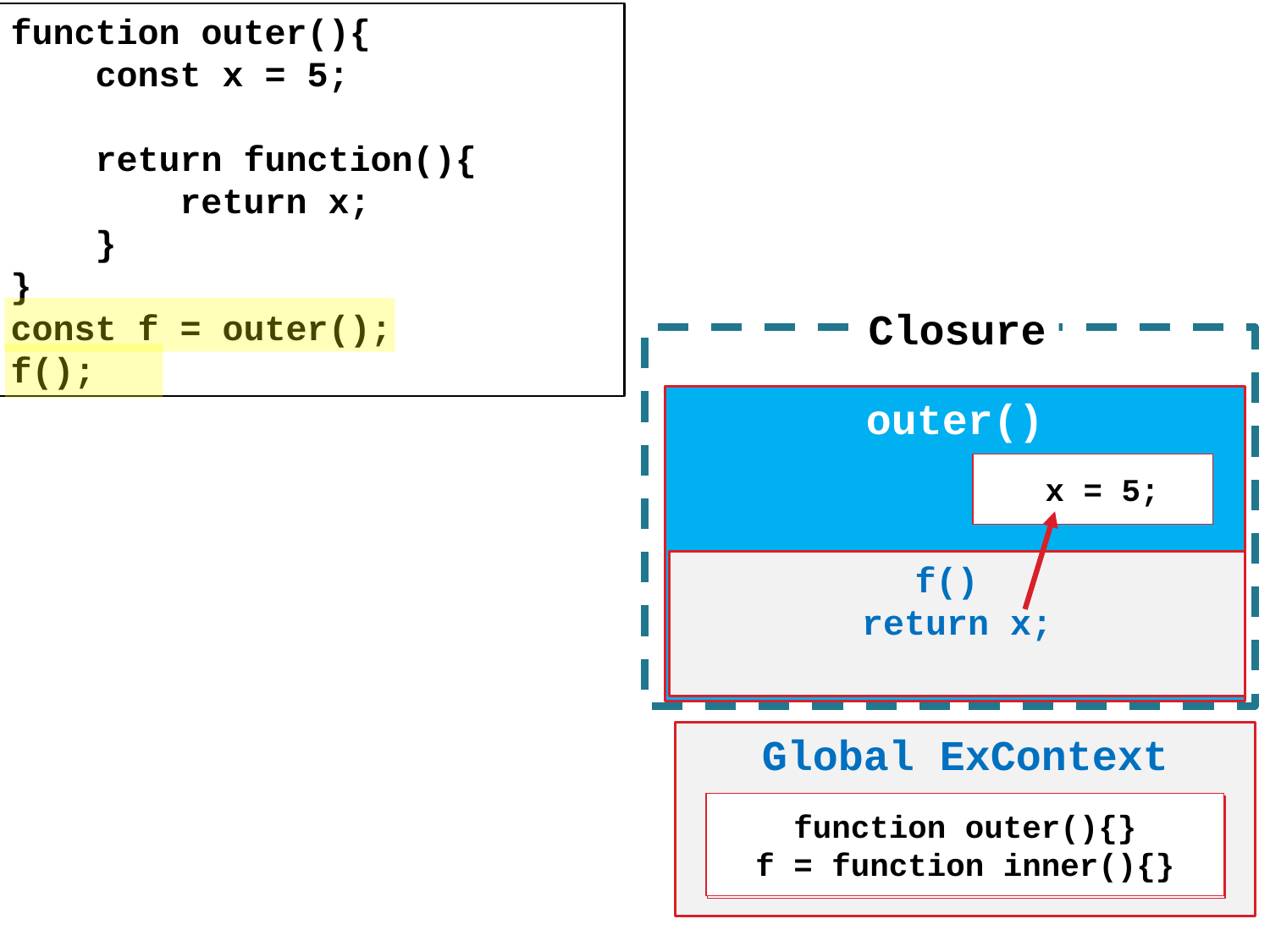

function outer(){
    const x = 5;

    return function(){
        return x;
    }
}
const f = outer();
f();
Closure

outer()
function(){return x;}
 x = 5;
f()
return x;
Global ExContext
function outer(){}
f = function inner(){}
function outer(){}
const f